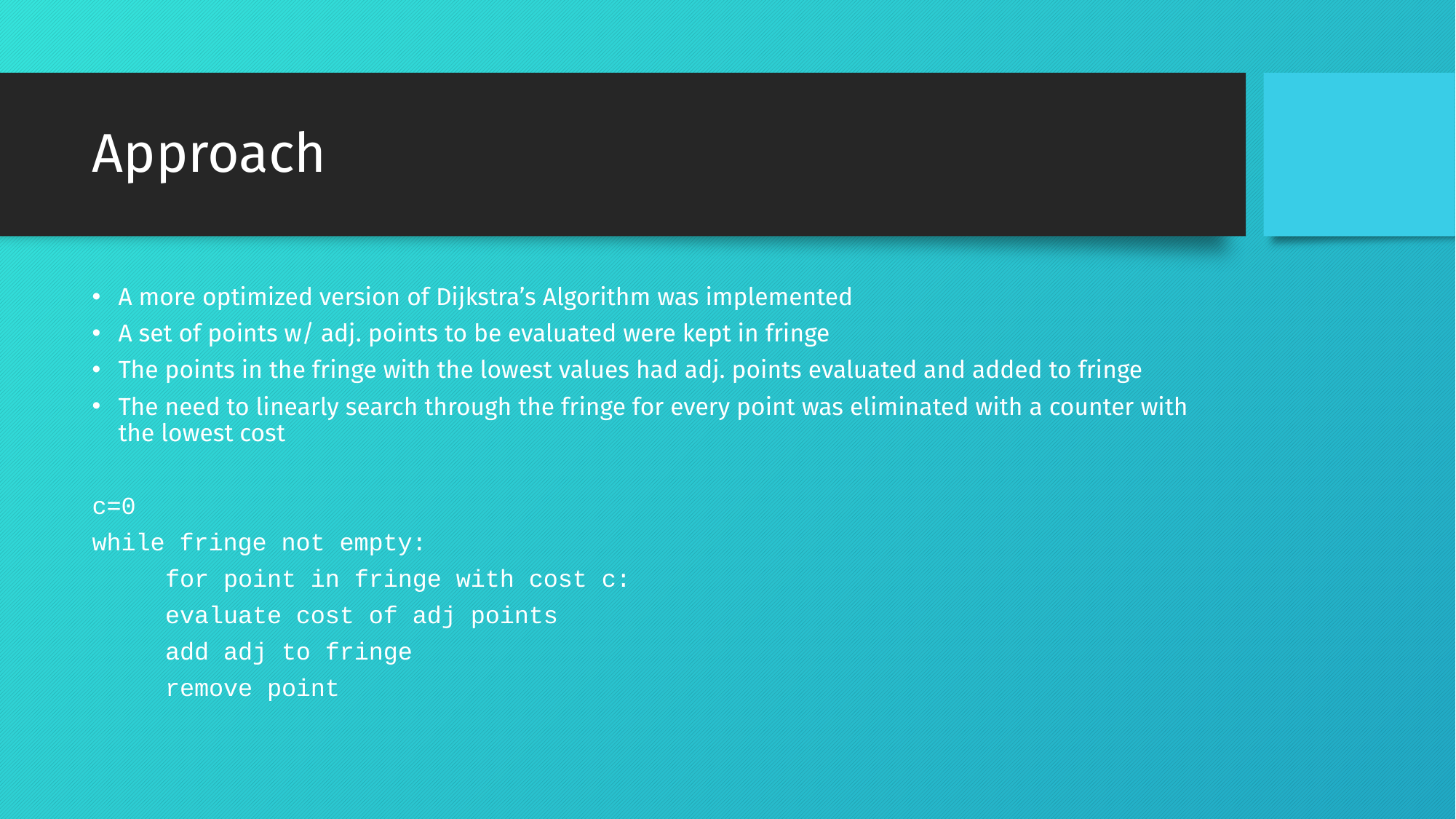

# Approach
A more optimized version of Dijkstra’s Algorithm was implemented
A set of points w/ adj. points to be evaluated were kept in fringe
The points in the fringe with the lowest values had adj. points evaluated and added to fringe
The need to linearly search through the fringe for every point was eliminated with a counter with the lowest cost

c=0
while fringe not empty:
	for point in fringe with cost c:
		evaluate cost of adj points
		add adj to fringe
		remove point